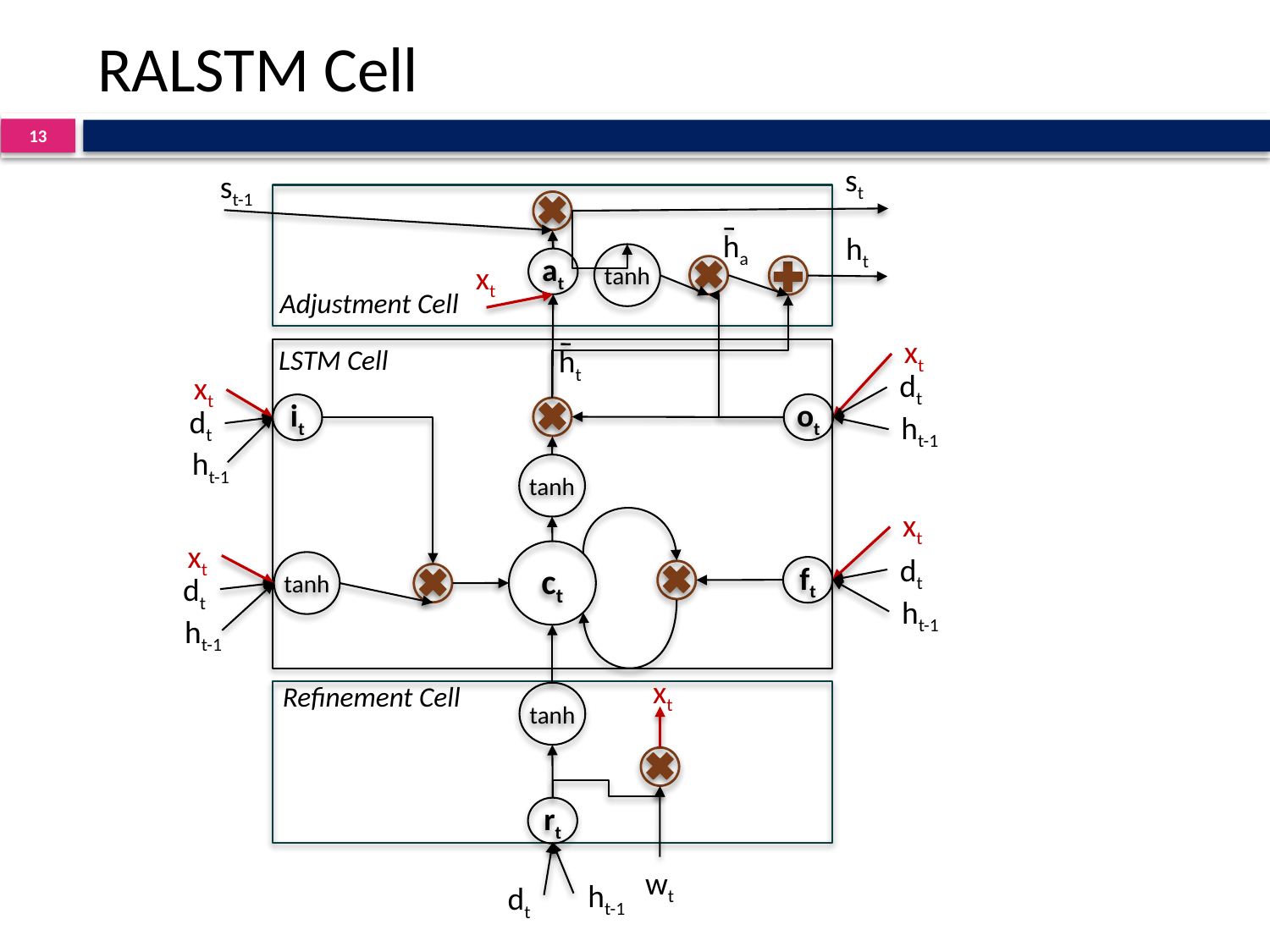

# RALSTM Cell
13
st
st-1

ha
ht
tanh
at
xt

Adjustment Cell
xt
ht
LSTM Cell

dt
xt
ot
it
dt

ht-1
ht-1
tanh
xt
xt
ct
dt
tanh
ft

dt
ht-1
ht-1
xt
Refinement Cell

tanh

rt
wt
ht-1
dt